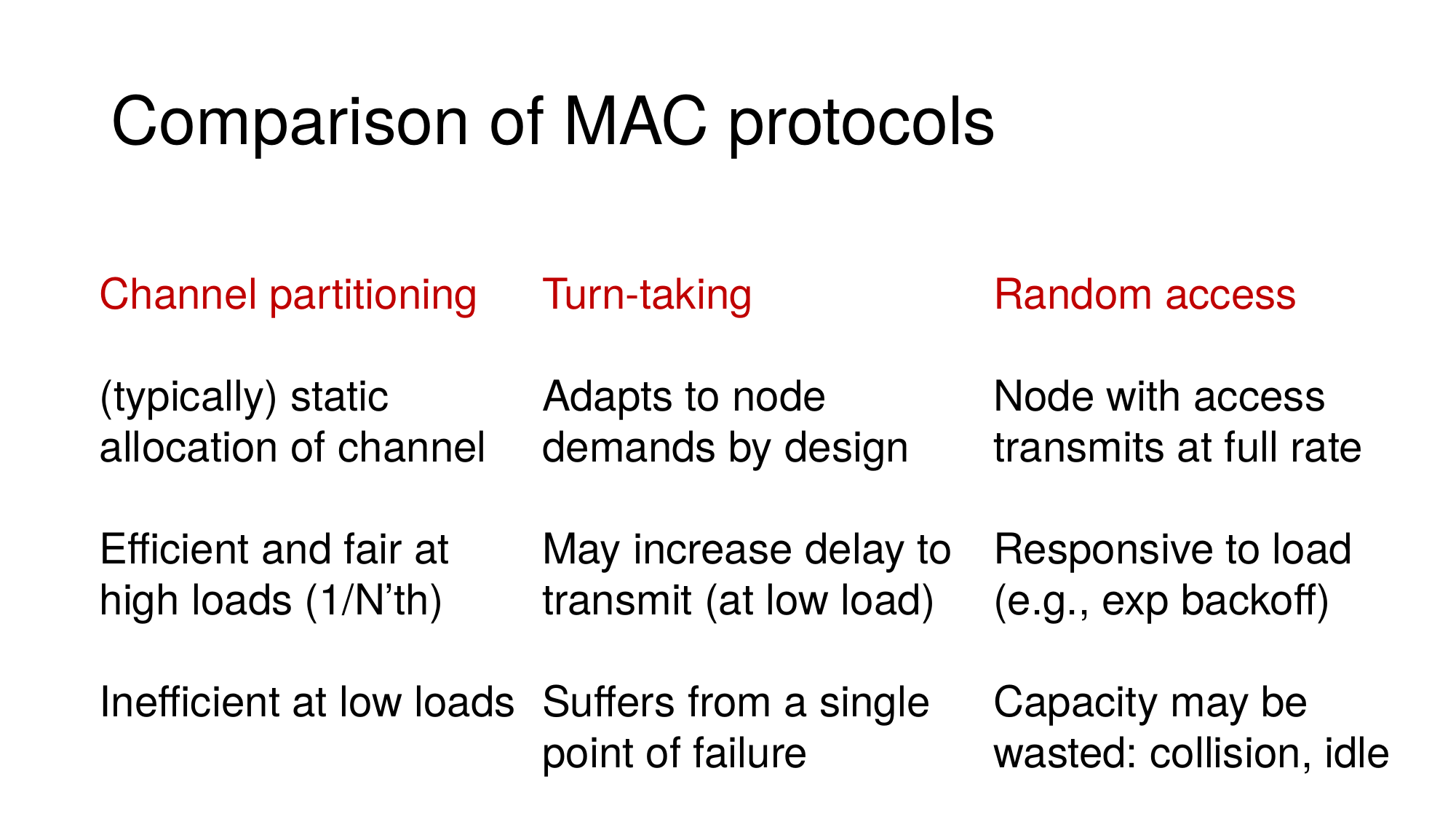

# Comparison of MAC protocols
Channel partitioning

(typically) static allocation of channel

Efficient and fair at high loads (1/N’th)

Inefficient at low loads
Turn-taking

Adapts to node demands by design

May increase delay to transmit (at low load)

Suffers from a single point of failure
Random access

Node with access transmits at full rate

Responsive to load (e.g., exp backoff)

Capacity may be wasted: collision, idle